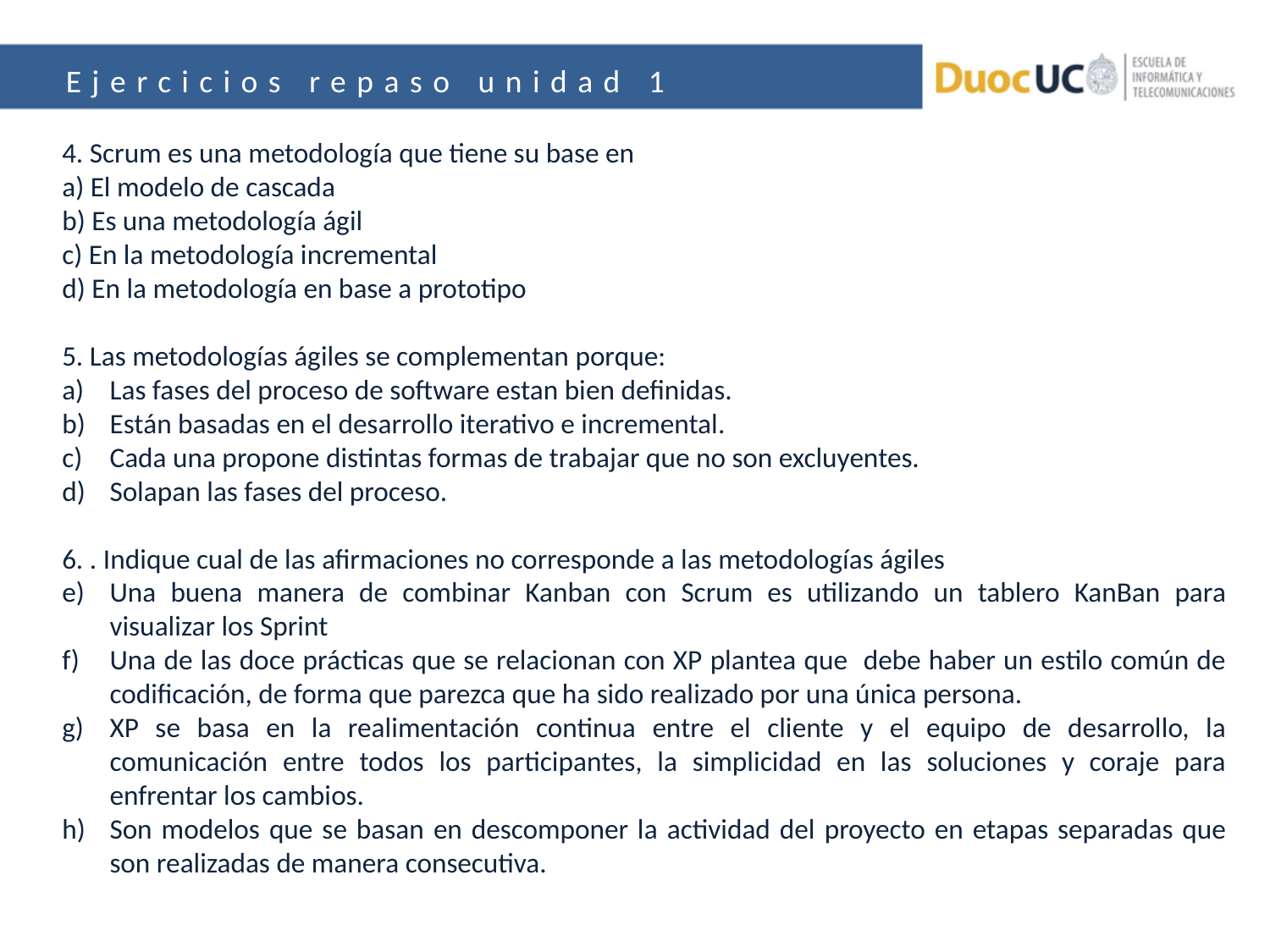

Ejercicios repaso unidad 1
4. Scrum es una metodología que tiene su base en
a) El modelo de cascada
b) Es una metodología ágil
c) En la metodología incremental
d) En la metodología en base a prototipo

5. Las metodologías ágiles se complementan porque:
Las fases del proceso de software estan bien definidas.
Están basadas en el desarrollo iterativo e incremental.
Cada una propone distintas formas de trabajar que no son excluyentes.
Solapan las fases del proceso.

6. . Indique cual de las afirmaciones no corresponde a las metodologías ágiles
Una buena manera de combinar Kanban con Scrum es utilizando un tablero KanBan para visualizar los Sprint
Una de las doce prácticas que se relacionan con XP plantea que  debe haber un estilo común de codificación, de forma que parezca que ha sido realizado por una única persona.
XP se basa en la realimentación continua entre el cliente y el equipo de desarrollo, la comunicación entre todos los participantes, la simplicidad en las soluciones y coraje para enfrentar los cambios.
Son modelos que se basan en descomponer la actividad del proyecto en etapas separadas que son realizadas de manera consecutiva.